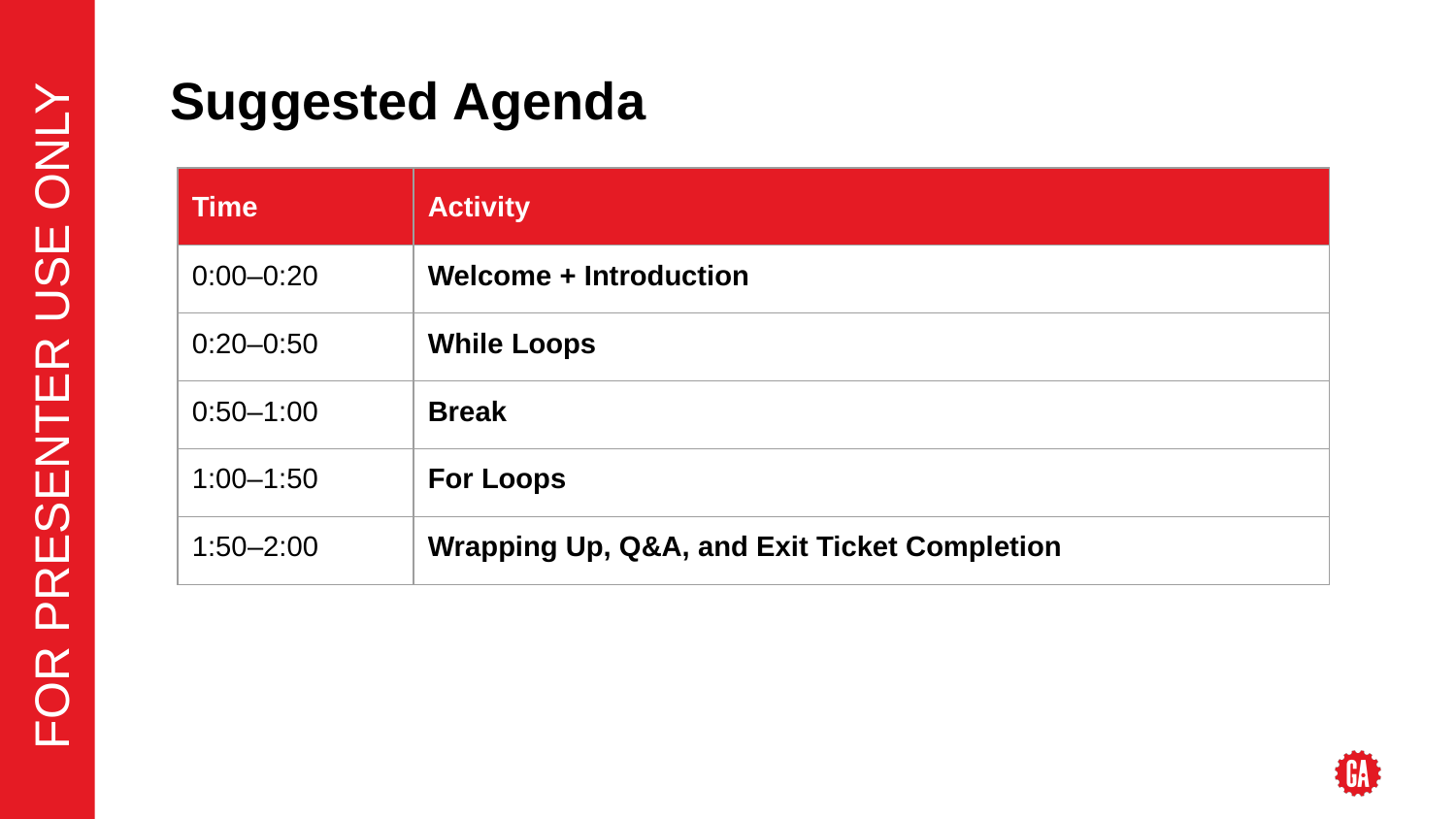

# Suggested Agenda

| Time | Activity |
| --- | --- |
| 0:00–0:20 | Welcome + Introduction |
| 0:20–0:50 | While Loops |
| 0:50–1:00 | Break |
| 1:00–1:50 | For Loops |
| 1:50–2:00 | Wrapping Up, Q&A, and Exit Ticket Completion |